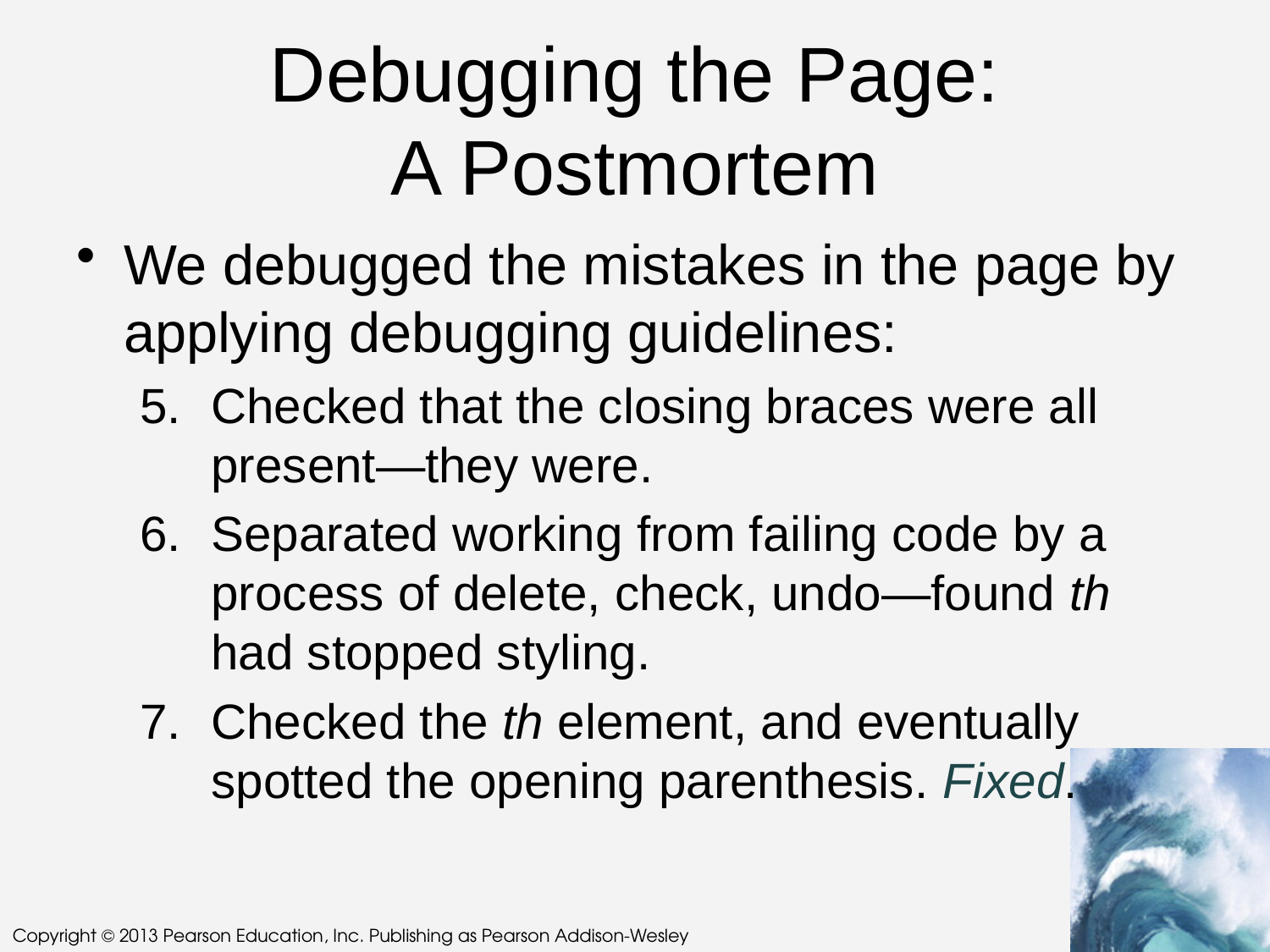

# Debugging the Page: A Postmortem
We debugged the mistakes in the page by applying debugging guidelines:
Checked that the closing braces were all present—they were.
Separated working from failing code by a process of delete, check, undo—found th had stopped styling.
Checked the th element, and eventually spotted the opening parenthesis. Fixed.